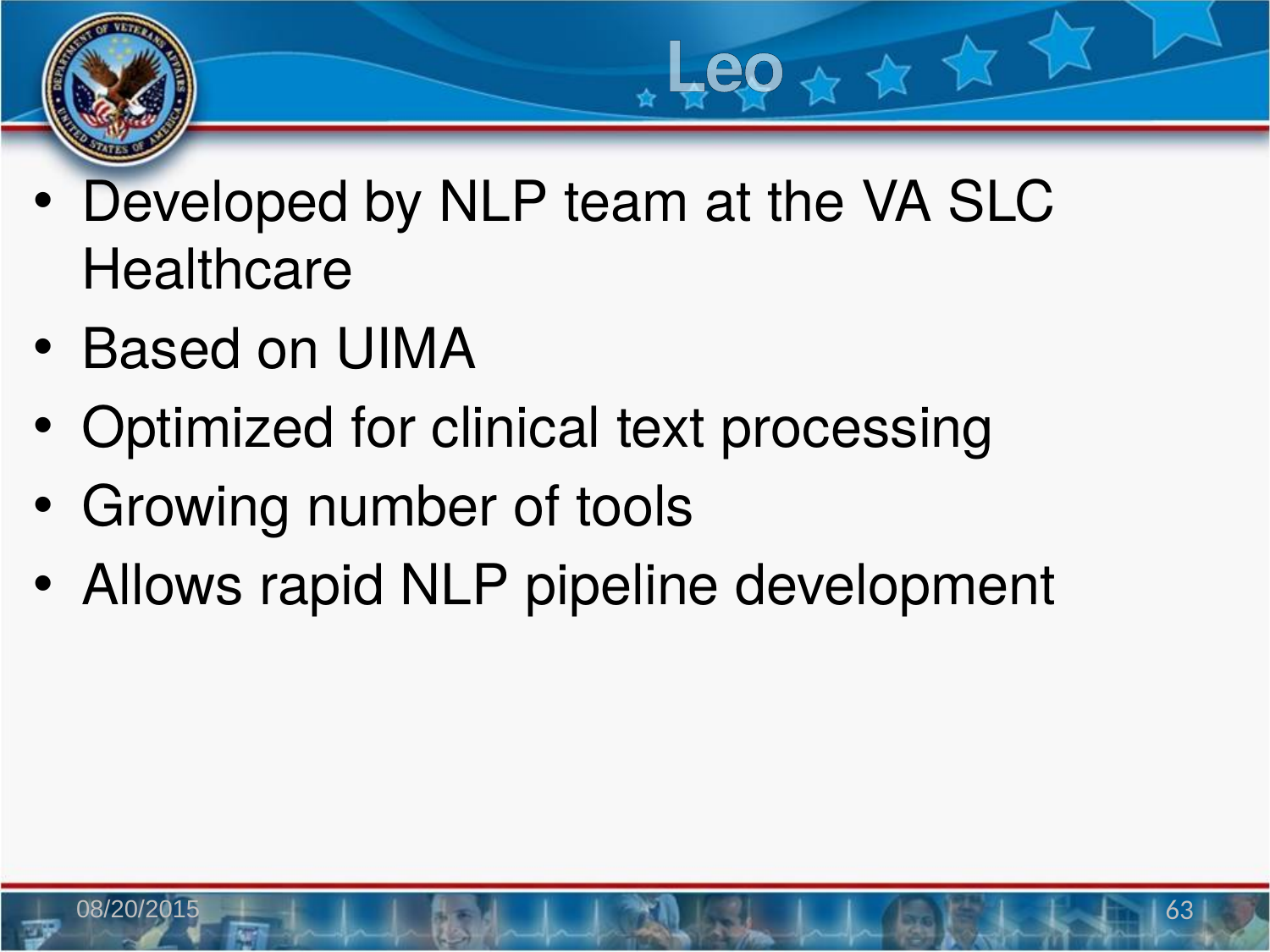

# Leo
Developed by NLP team at the VA SLC Healthcare
Based on UIMA
Optimized for clinical text processing
Growing number of tools
Allows rapid NLP pipeline development

08/20/2015
63